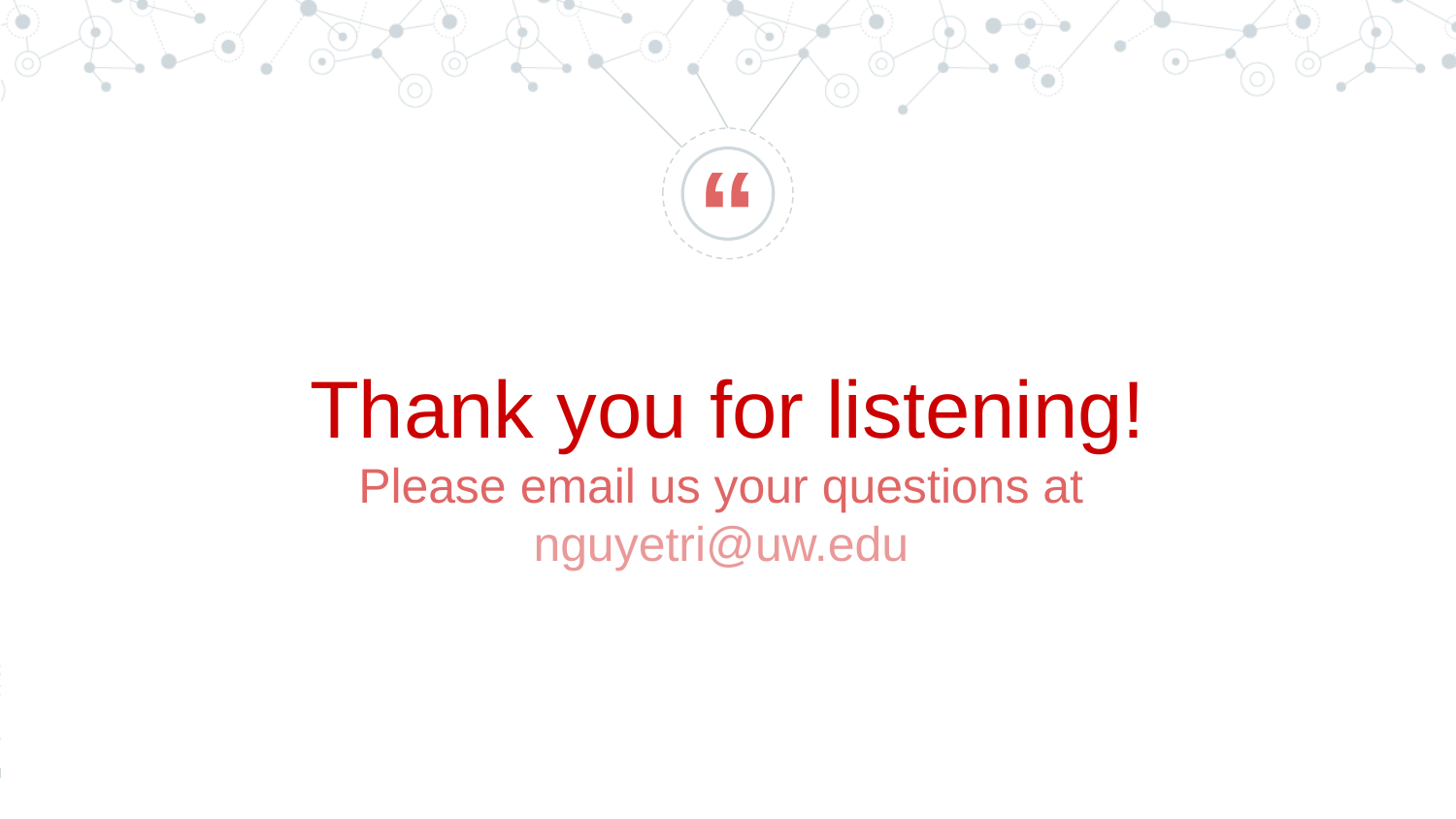

Thank you for listening!
Please email us your questions at
nguyetri@uw.edu